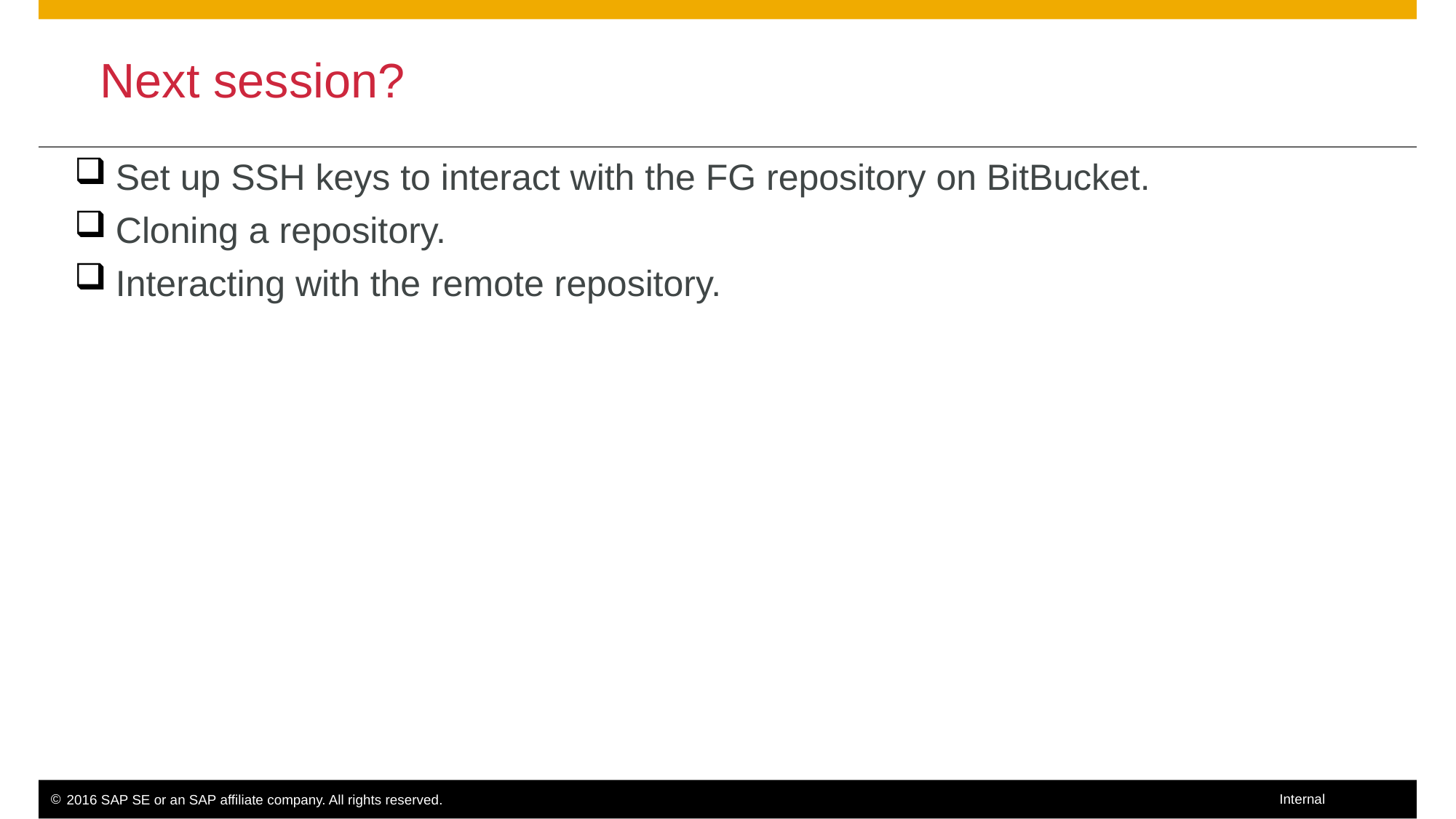

Next session?
Set up SSH keys to interact with the FG repository on BitBucket.
Cloning a repository.
Interacting with the remote repository.